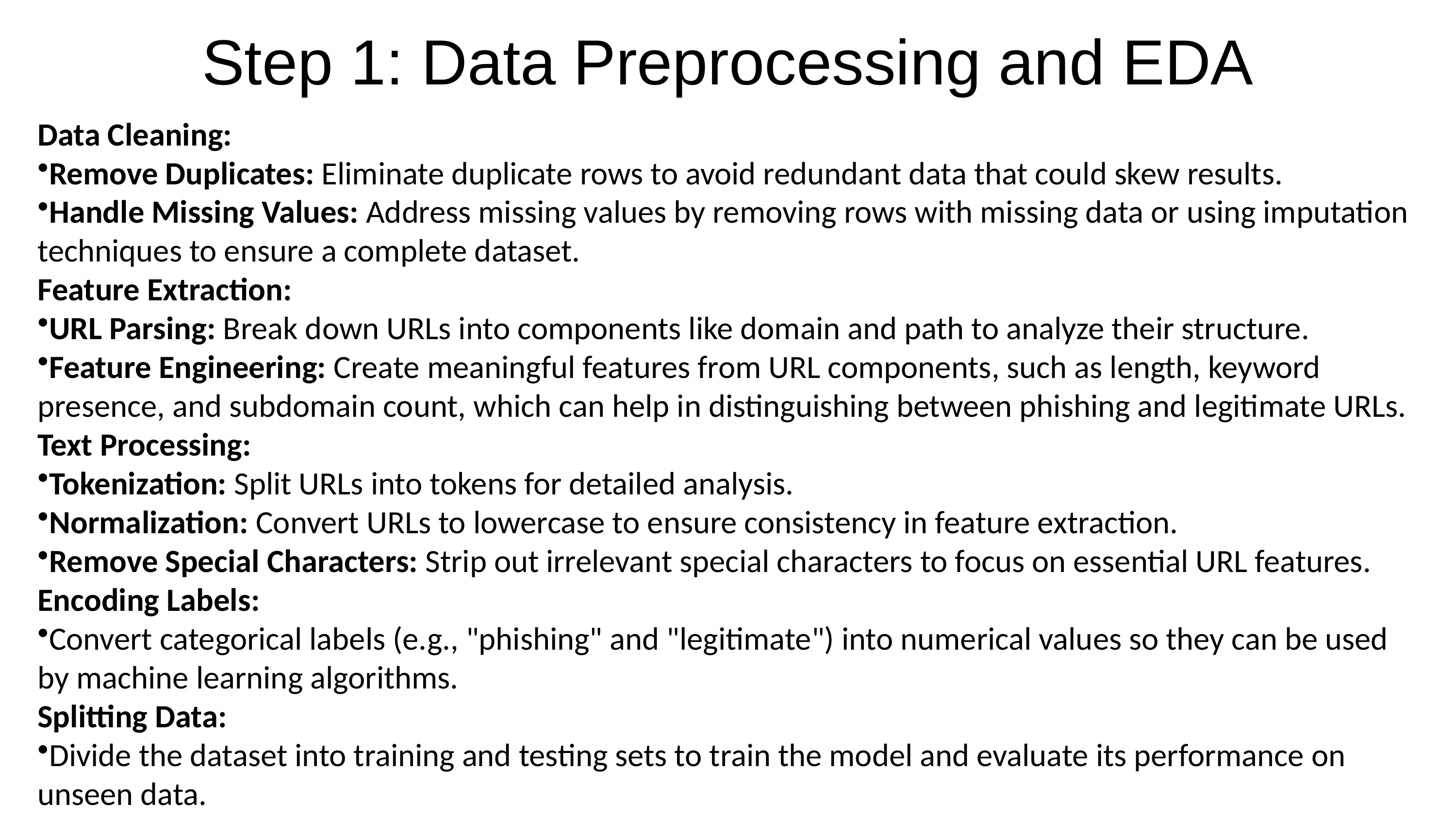

Step 1: Data Preprocessing and EDA
Data Cleaning:
Remove Duplicates: Eliminate duplicate rows to avoid redundant data that could skew results.
Handle Missing Values: Address missing values by removing rows with missing data or using imputation techniques to ensure a complete dataset.
Feature Extraction:
URL Parsing: Break down URLs into components like domain and path to analyze their structure.
Feature Engineering: Create meaningful features from URL components, such as length, keyword presence, and subdomain count, which can help in distinguishing between phishing and legitimate URLs.
Text Processing:
Tokenization: Split URLs into tokens for detailed analysis.
Normalization: Convert URLs to lowercase to ensure consistency in feature extraction.
Remove Special Characters: Strip out irrelevant special characters to focus on essential URL features.
Encoding Labels:
Convert categorical labels (e.g., "phishing" and "legitimate") into numerical values so they can be used by machine learning algorithms.
Splitting Data:
Divide the dataset into training and testing sets to train the model and evaluate its performance on unseen data.